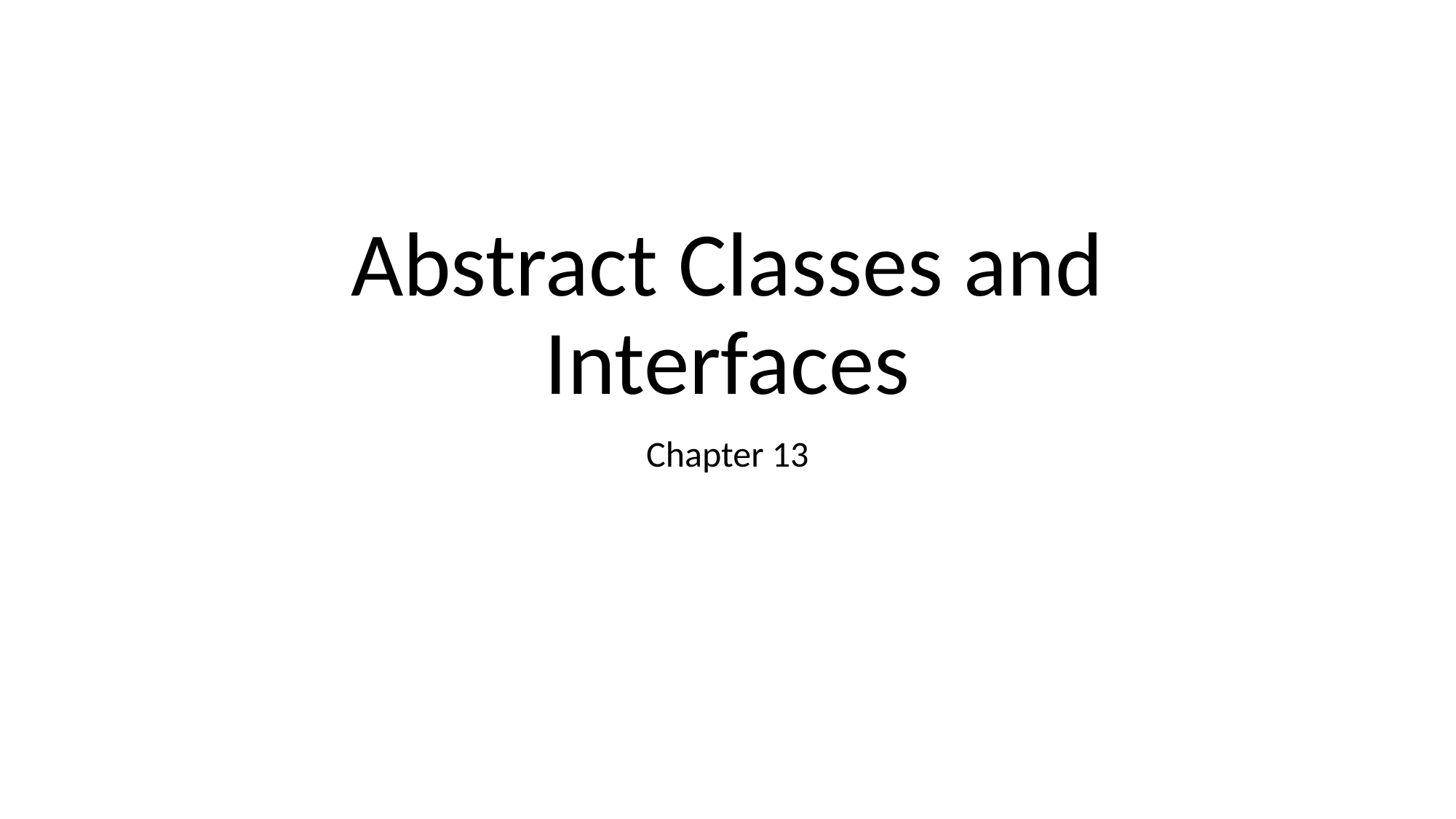

# Abstract Classes and Interfaces
Chapter 13